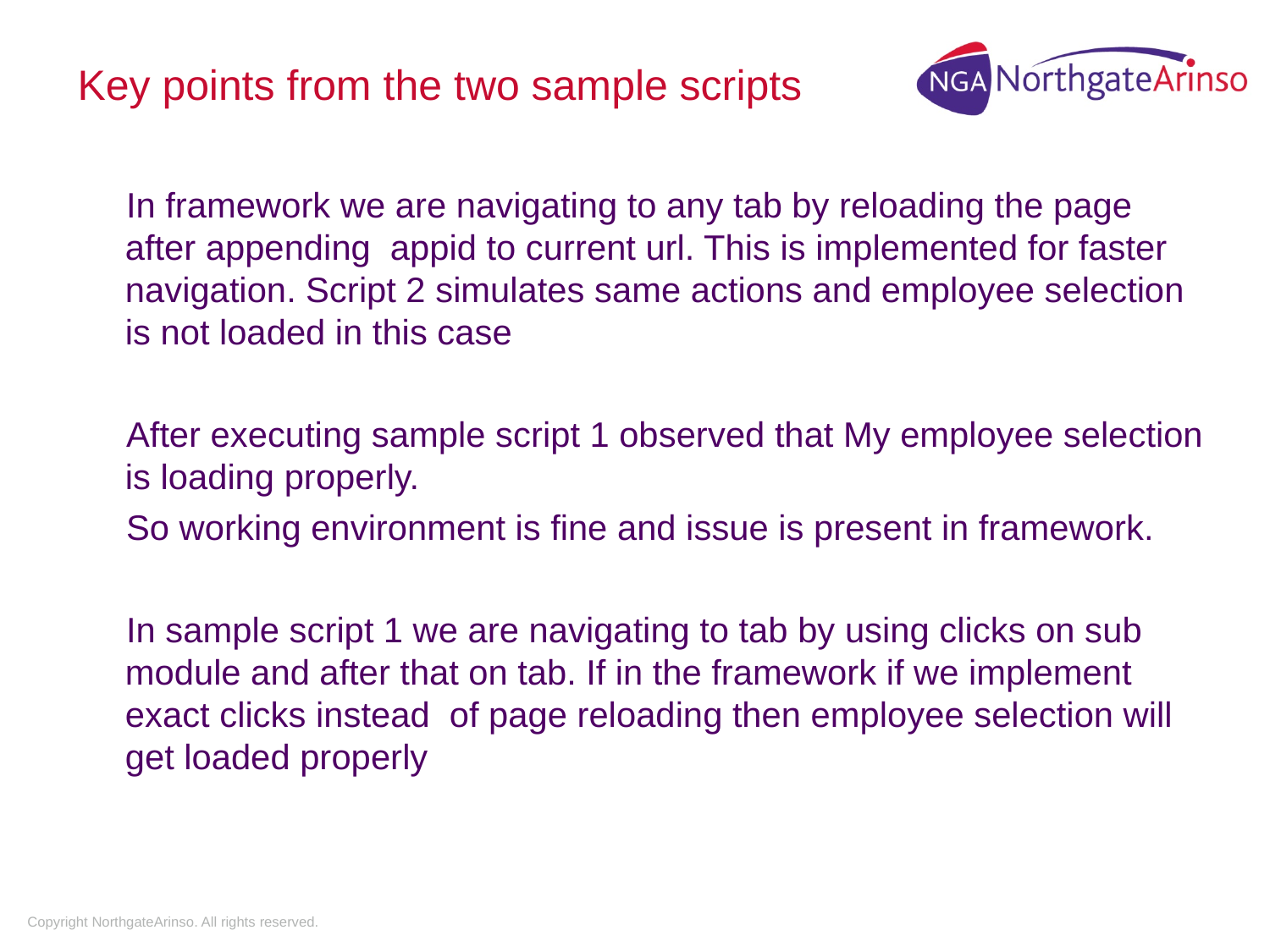

# Key points from the two sample scripts
     In framework we are navigating to any tab by reloading the page after appending  appid to current url. This is implemented for faster navigation. Script 2 simulates same actions and employee selection is not loaded in this case

     After executing sample script 1 observed that My employee selection is loading properly.
     So working environment is fine and issue is present in framework.

     In sample script 1 we are navigating to tab by using clicks on sub module and after that on tab. If in the framework if we implement exact clicks instead  of page reloading then employee selection will get loaded properly